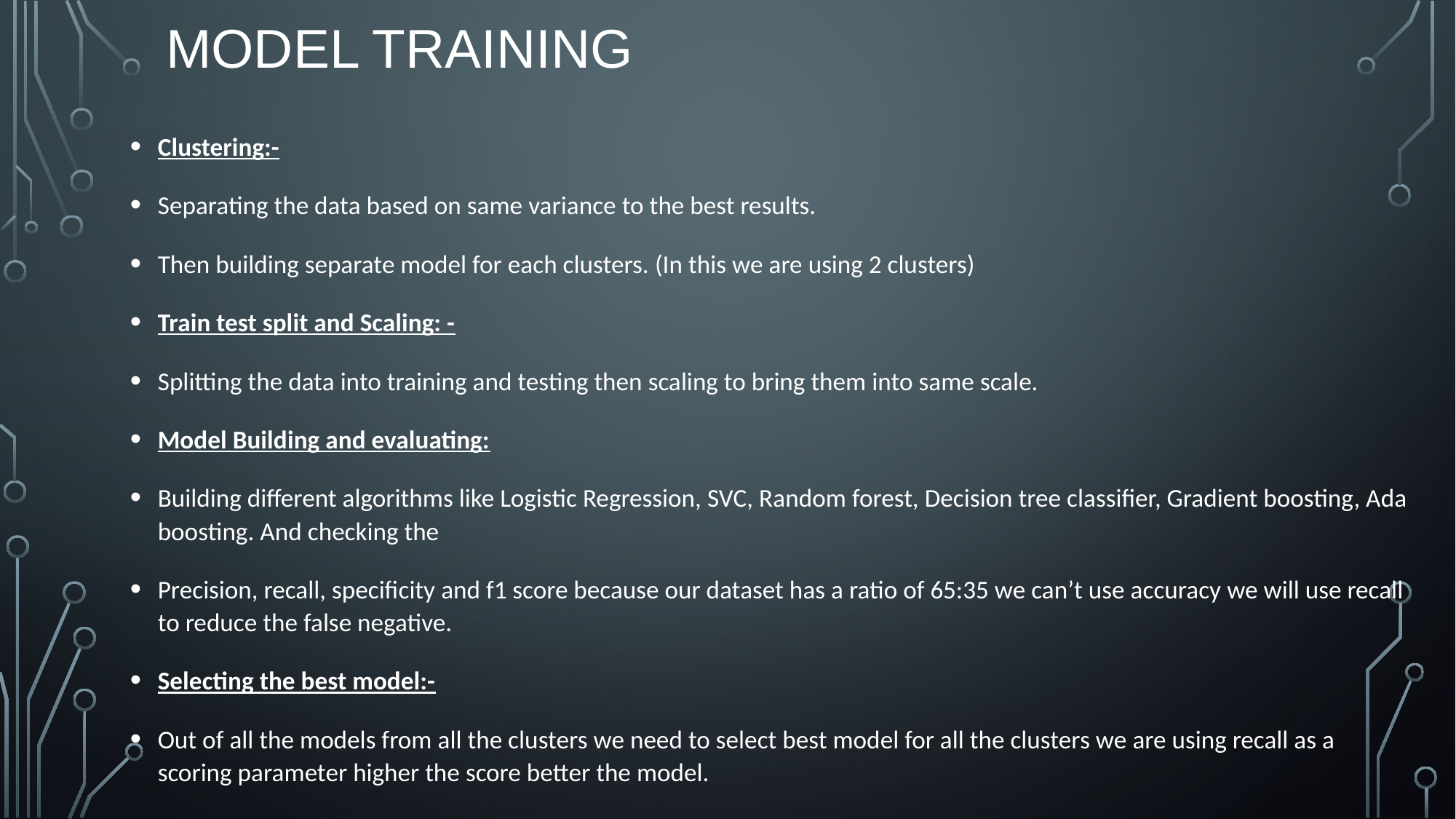

# Model Training
Clustering:-
Separating the data based on same variance to the best results.
Then building separate model for each clusters. (In this we are using 2 clusters)
Train test split and Scaling: -
Splitting the data into training and testing then scaling to bring them into same scale.
Model Building and evaluating:
Building different algorithms like Logistic Regression, SVC, Random forest, Decision tree classifier, Gradient boosting, Ada boosting. And checking the
Precision, recall, specificity and f1 score because our dataset has a ratio of 65:35 we can’t use accuracy we will use recall to reduce the false negative.
Selecting the best model:-
Out of all the models from all the clusters we need to select best model for all the clusters we are using recall as a scoring parameter higher the score better the model.